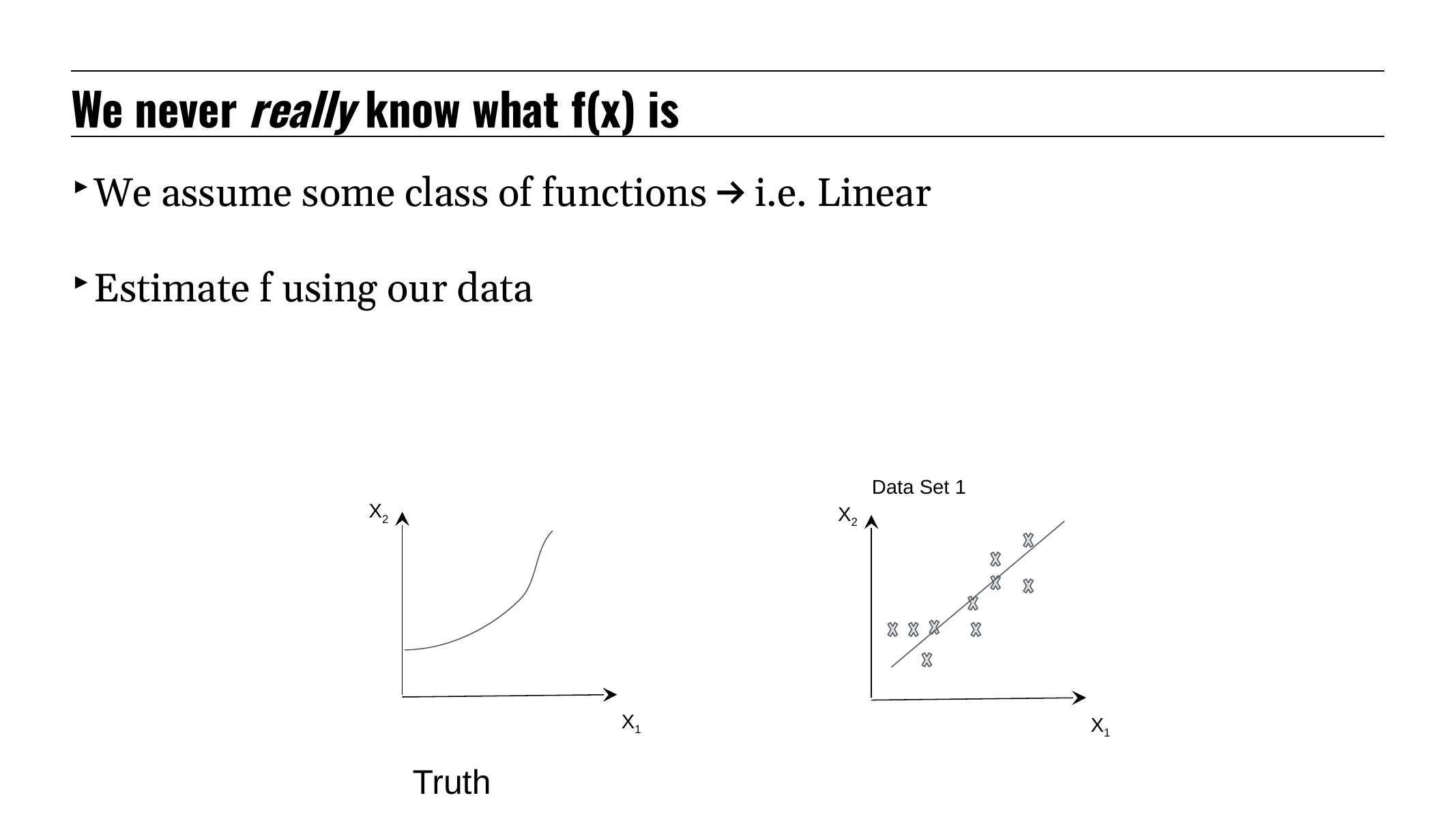

We never really know what f(x) is
We assume some class of functions → i.e. Linear

Estimate f using our data

Data Set 1
X2
X2

X1
X1
Truth